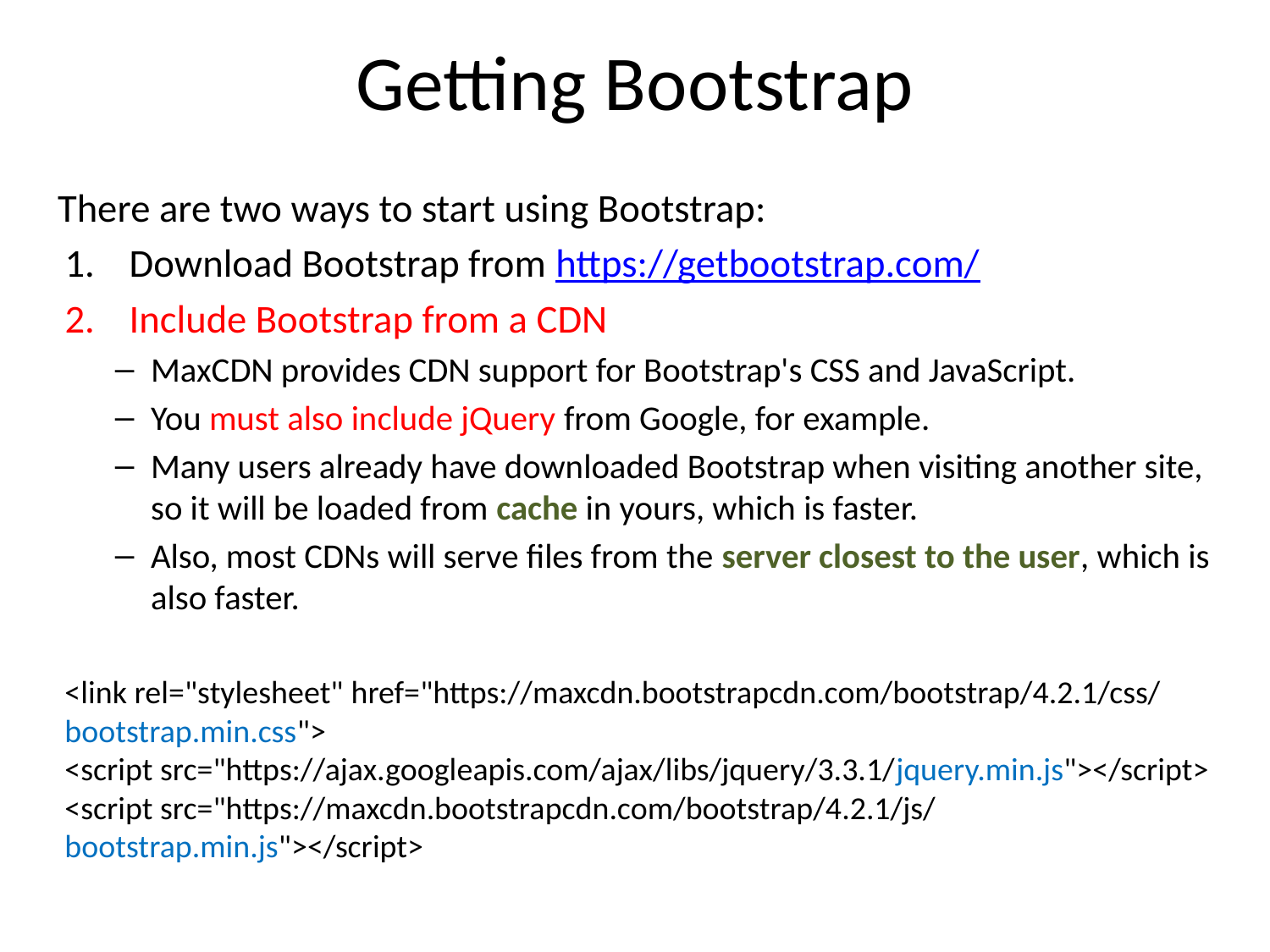

# Getting Bootstrap
There are two ways to start using Bootstrap:
Download Bootstrap from https://getbootstrap.com/
Include Bootstrap from a CDN
MaxCDN provides CDN support for Bootstrap's CSS and JavaScript.
You must also include jQuery from Google, for example.
Many users already have downloaded Bootstrap when visiting another site, so it will be loaded from cache in yours, which is faster.
Also, most CDNs will serve files from the server closest to the user, which is also faster.
<link rel="stylesheet" href="https://maxcdn.bootstrapcdn.com/bootstrap/4.2.1/css/bootstrap.min.css">
<script src="https://ajax.googleapis.com/ajax/libs/jquery/3.3.1/jquery.min.js"></script>
<script src="https://maxcdn.bootstrapcdn.com/bootstrap/4.2.1/js/bootstrap.min.js"></script>